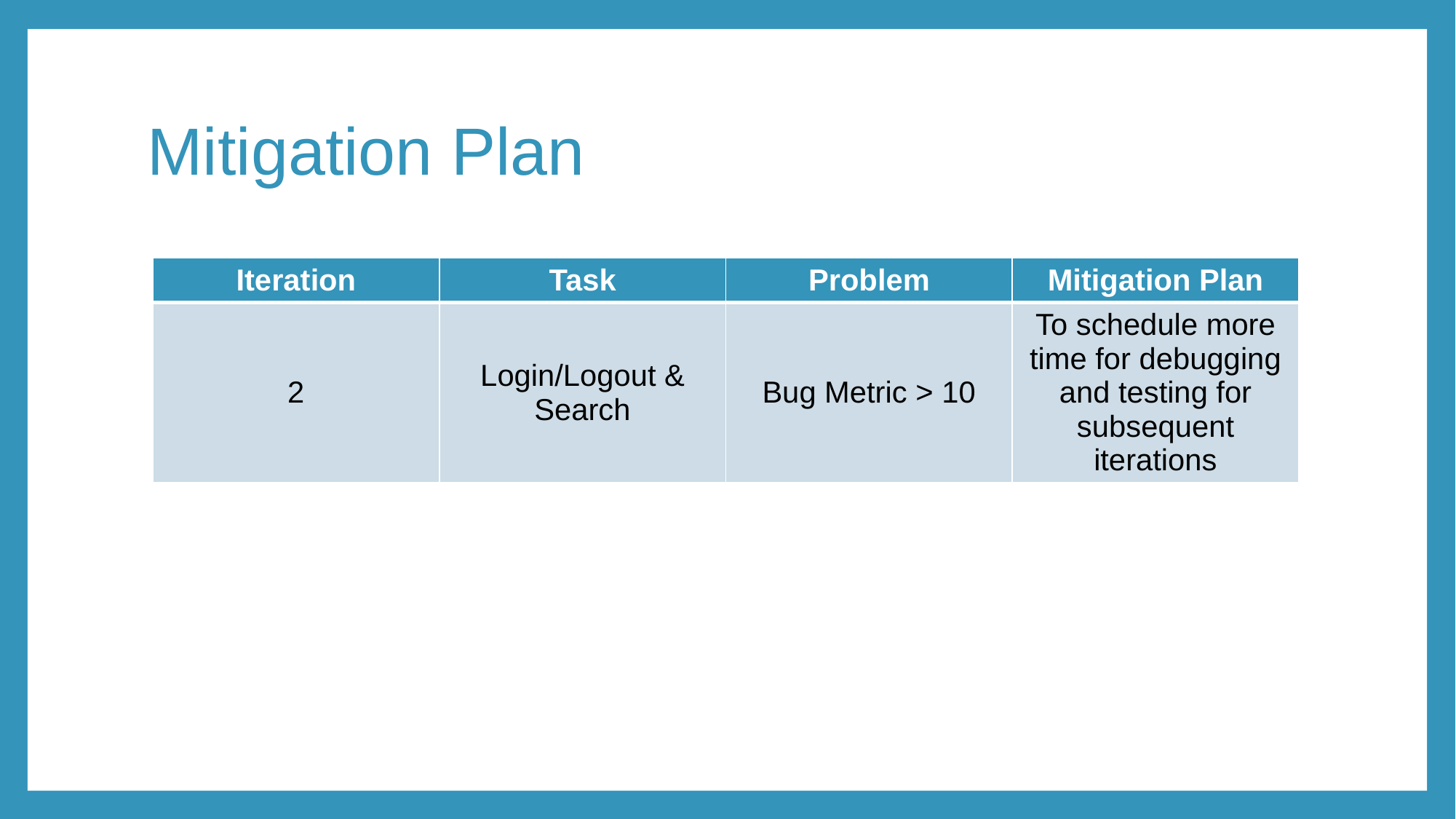

# Mitigation Plan
| Iteration | Task | Problem | Mitigation Plan |
| --- | --- | --- | --- |
| 2 | Login/Logout & Search | Bug Metric > 10 | To schedule more time for debugging and testing for subsequent iterations |